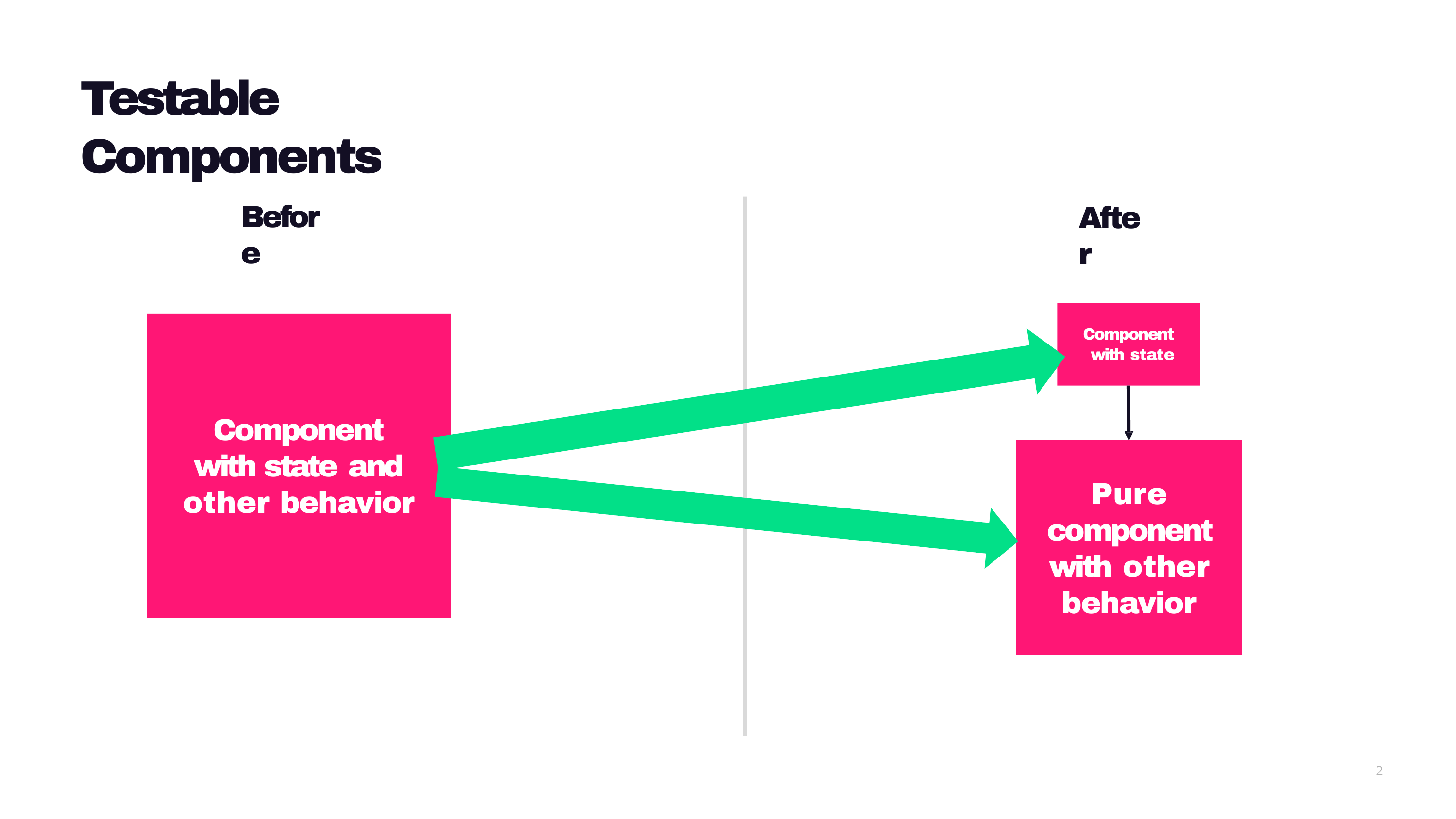

# Testable Components
Before

After

Component with state

Component with state and other behavior

Pure component with other behavior
2